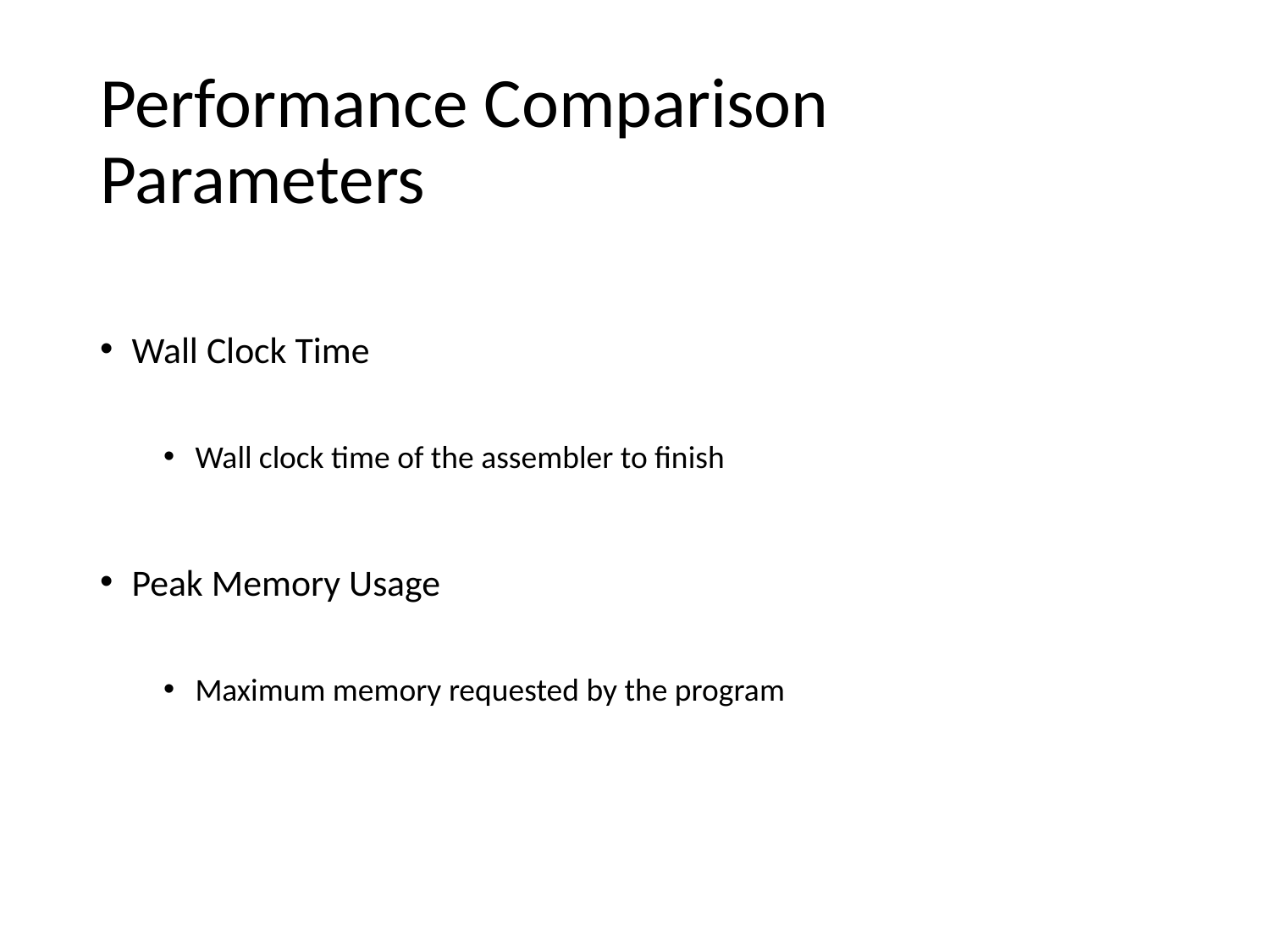

# Performance Comparison Parameters
Wall Clock Time
Wall clock time of the assembler to finish
Peak Memory Usage
Maximum memory requested by the program